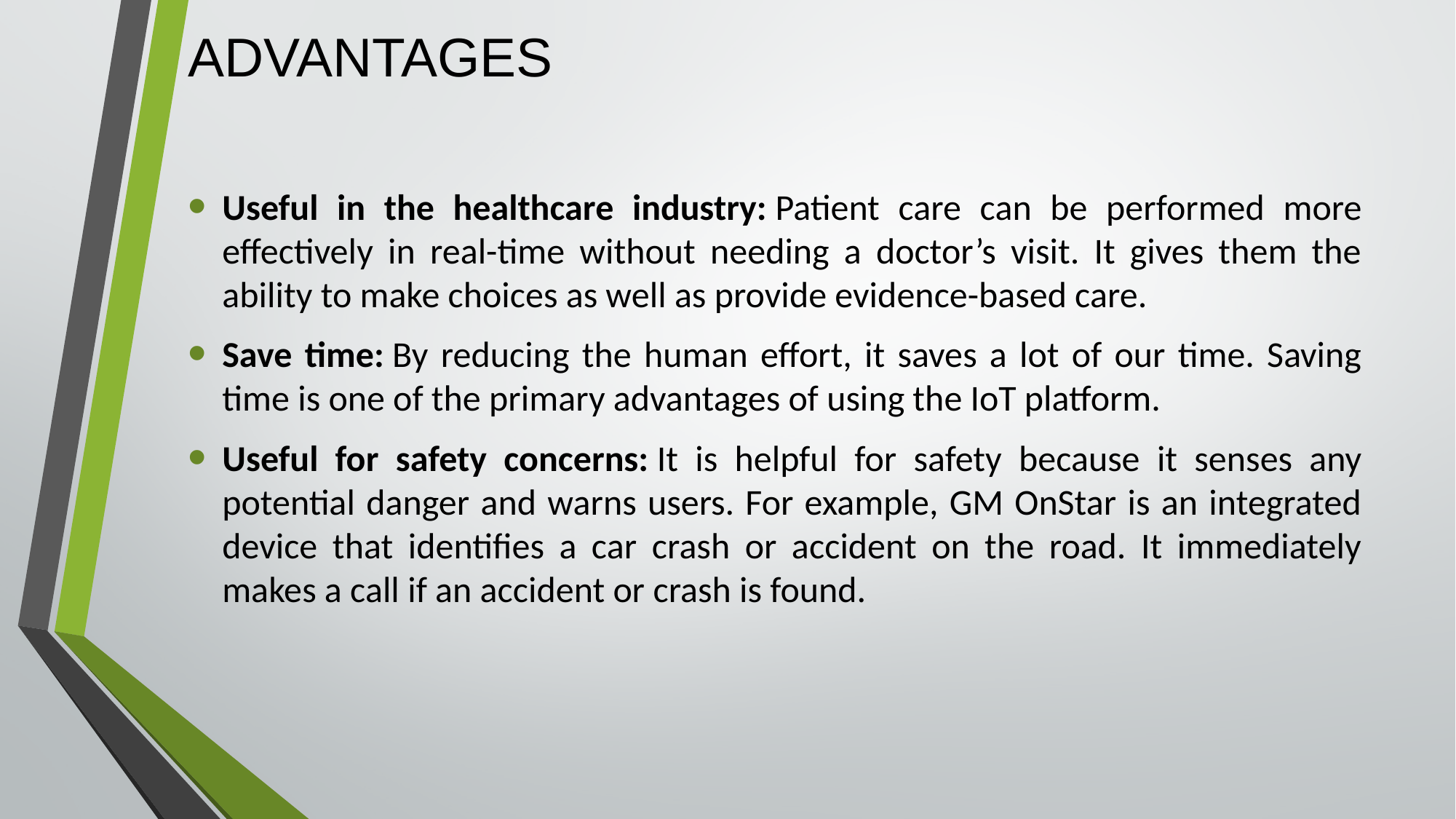

# ADVANTAGES
Useful in the healthcare industry: Patient care can be performed more effectively in real-time without needing a doctor’s visit. It gives them the ability to make choices as well as provide evidence-based care.
Save time: By reducing the human effort, it saves a lot of our time. Saving time is one of the primary advantages of using the IoT platform.
Useful for safety concerns: It is helpful for safety because it senses any potential danger and warns users. For example, GM OnStar is an integrated device that identifies a car crash or accident on the road. It immediately makes a call if an accident or crash is found.